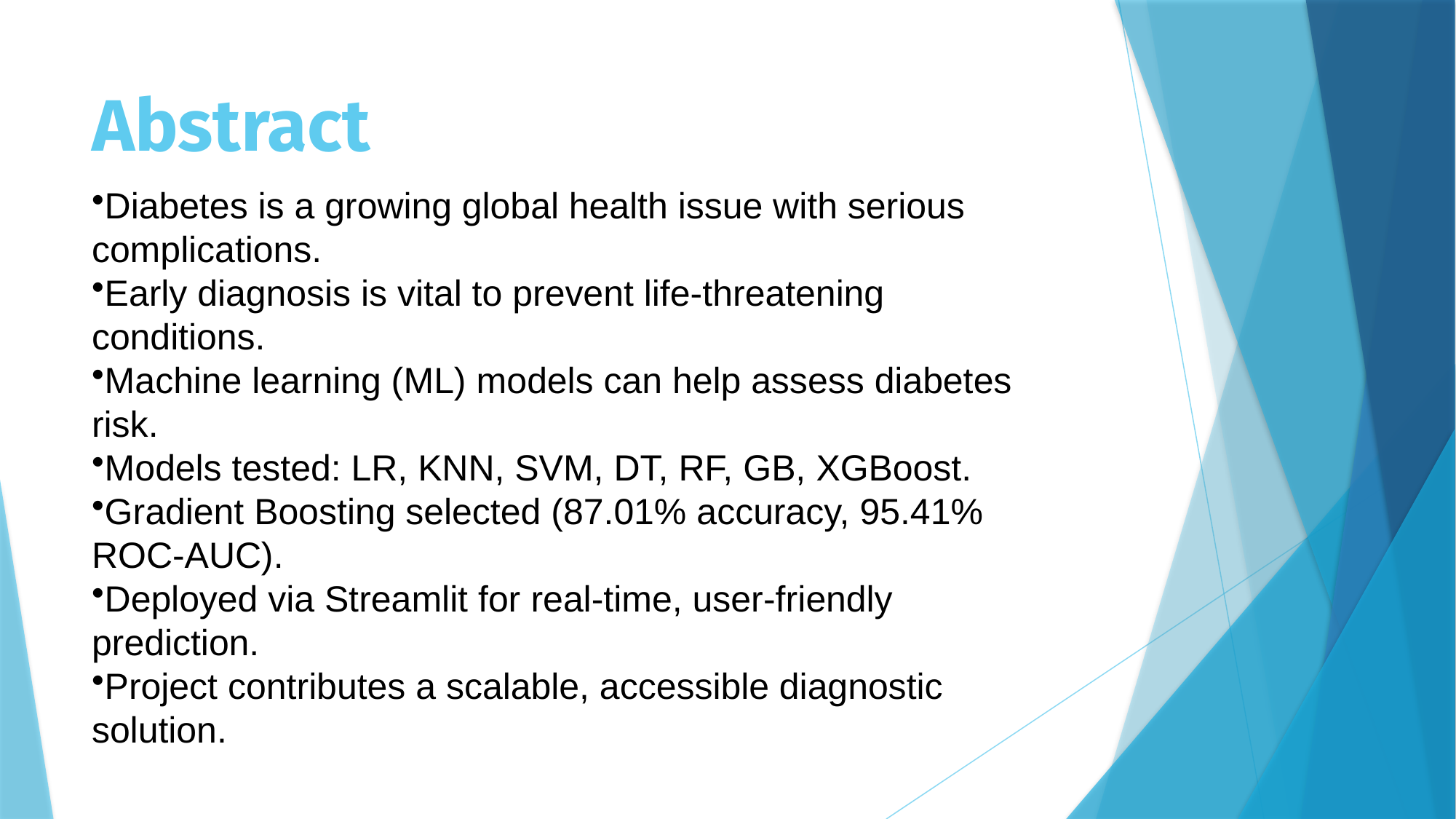

# Abstract
Diabetes is a growing global health issue with serious complications.
Early diagnosis is vital to prevent life-threatening conditions.
Machine learning (ML) models can help assess diabetes risk.
Models tested: LR, KNN, SVM, DT, RF, GB, XGBoost.
Gradient Boosting selected (87.01% accuracy, 95.41% ROC-AUC).
Deployed via Streamlit for real-time, user-friendly prediction.
Project contributes a scalable, accessible diagnostic solution.